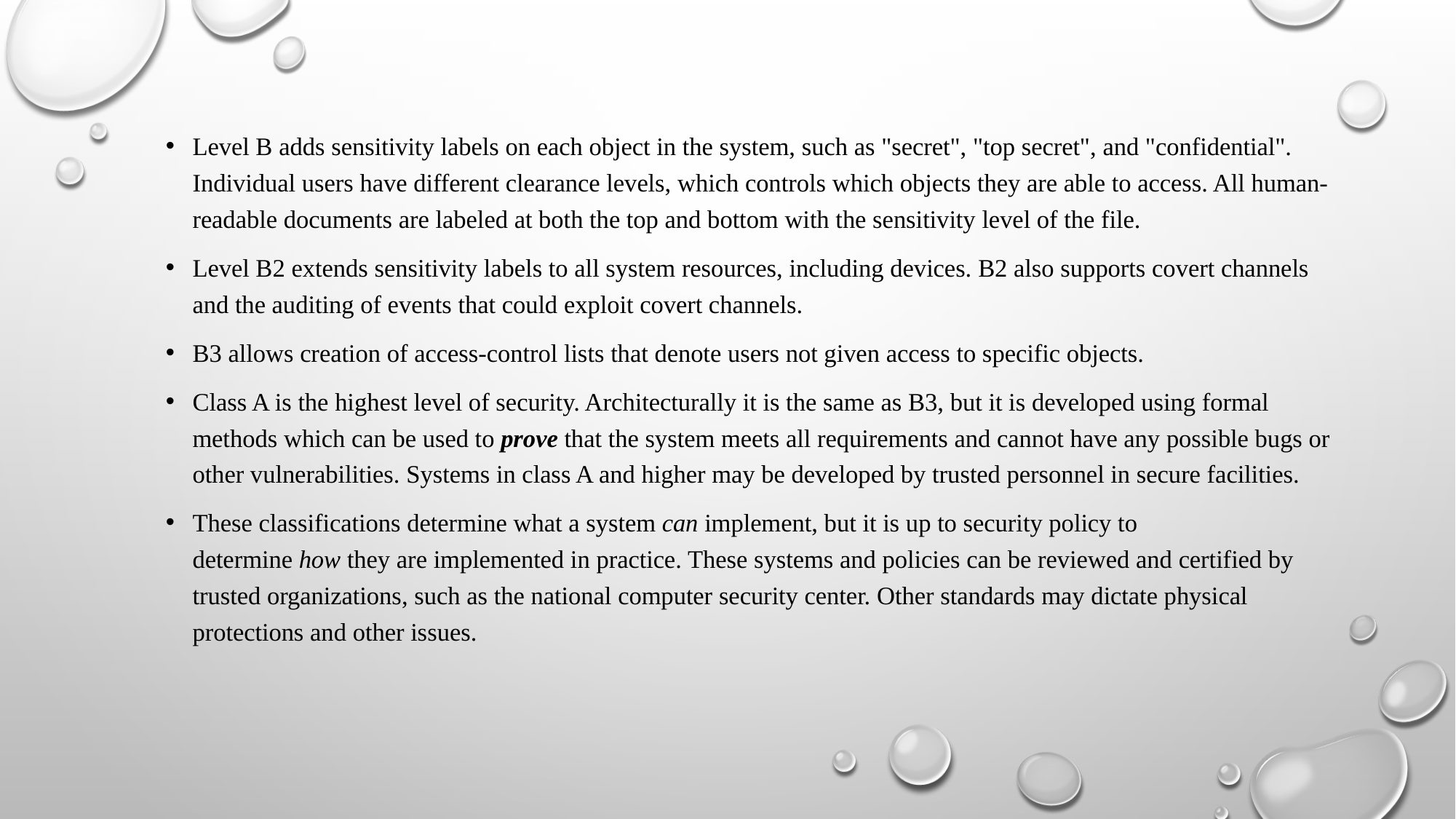

Level B adds sensitivity labels on each object in the system, such as "secret", "top secret", and "confidential". Individual users have different clearance levels, which controls which objects they are able to access. All human-readable documents are labeled at both the top and bottom with the sensitivity level of the file.
Level B2 extends sensitivity labels to all system resources, including devices. B2 also supports covert channels and the auditing of events that could exploit covert channels.
B3 allows creation of access-control lists that denote users not given access to specific objects.
Class A is the highest level of security. Architecturally it is the same as B3, but it is developed using formal methods which can be used to prove that the system meets all requirements and cannot have any possible bugs or other vulnerabilities. Systems in class A and higher may be developed by trusted personnel in secure facilities.
These classifications determine what a system can implement, but it is up to security policy to determine how they are implemented in practice. These systems and policies can be reviewed and certified by trusted organizations, such as the national computer security center. Other standards may dictate physical protections and other issues.